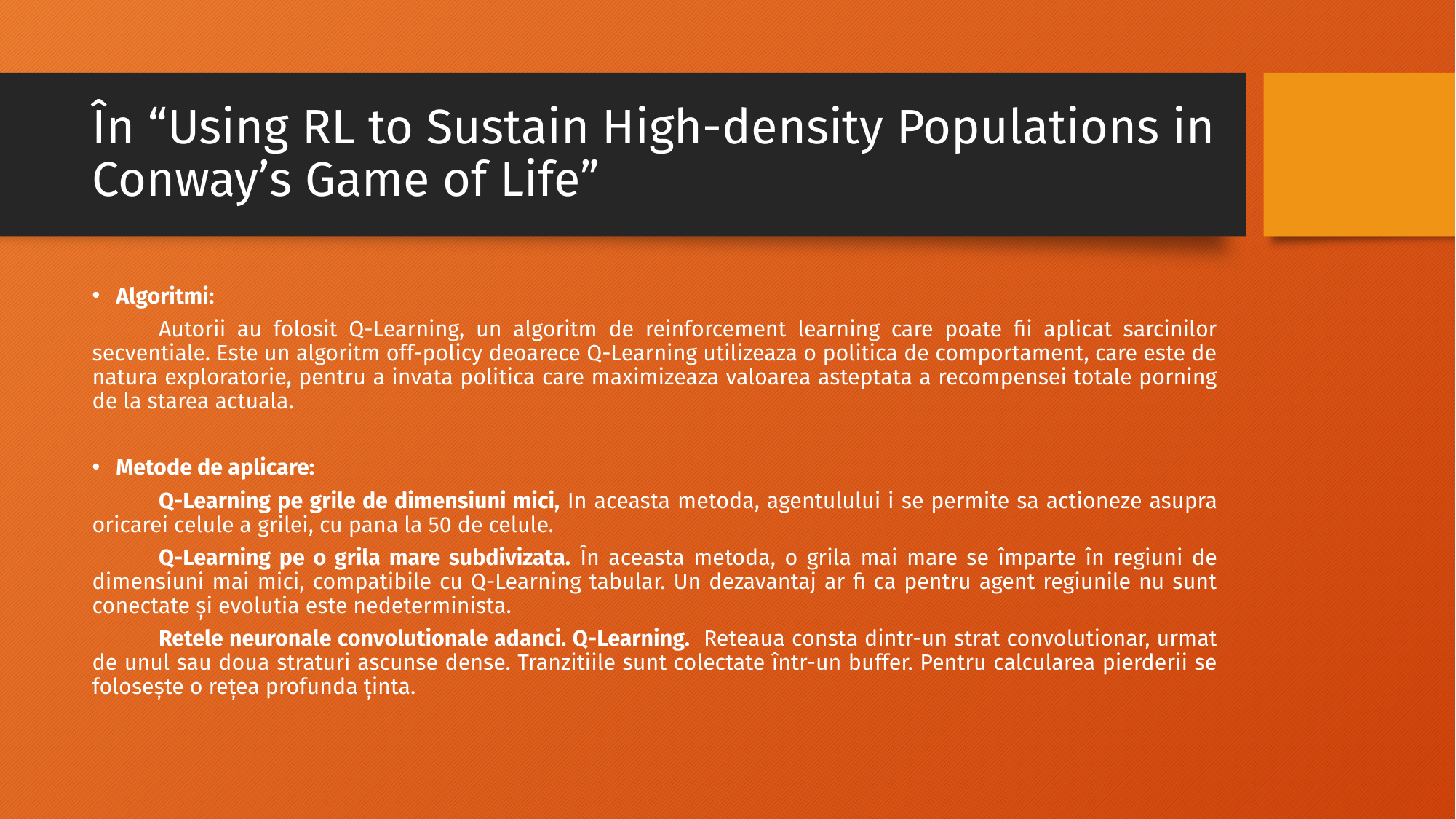

# În “Using RL to Sustain High-density Populations in Conway’s Game of Life”
Algoritmi:
	Autorii au folosit Q-Learning, un algoritm de reinforcement learning care poate fii aplicat sarcinilor secventiale. Este un algoritm off-policy deoarece Q-Learning utilizeaza o politica de comportament, care este de natura exploratorie, pentru a invata politica care maximizeaza valoarea asteptata a recompensei totale porning de la starea actuala.

Metode de aplicare:
	Q-Learning pe grile de dimensiuni mici, In aceasta metoda, agentulului i se permite sa actioneze asupra oricarei celule a grilei, cu pana la 50 de celule.
	Q-Learning pe o grila mare subdivizata. În aceasta metoda, o grila mai mare se împarte în regiuni de dimensiuni mai mici, compatibile cu Q-Learning tabular. Un dezavantaj ar fi ca pentru agent regiunile nu sunt conectate și evolutia este nedeterminista.
	Retele neuronale convolutionale adanci. Q-Learning.  Reteaua consta dintr-un strat convolutionar, urmat de unul sau doua straturi ascunse dense. Tranzitiile sunt colectate într-un buffer. Pentru calcularea pierderii se folosește o rețea profunda ținta.